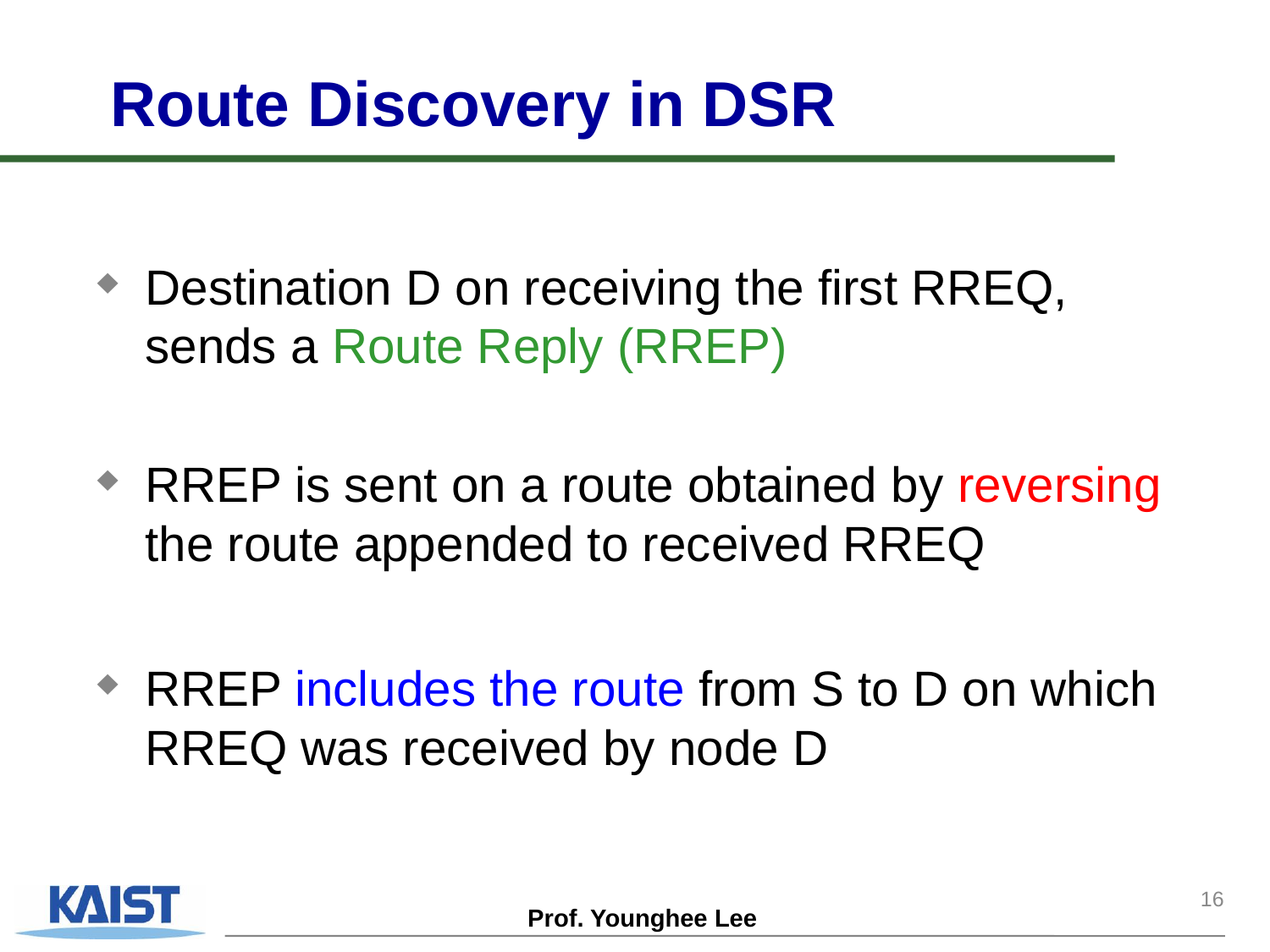

# Route Discovery in DSR

Destination D on receiving the first RREQ, sends a Route Reply (RREP)

RREP is sent on a route obtained by reversing the route appended to received RREQ

RREP includes the route from S to D on which RREQ was received by node D
16